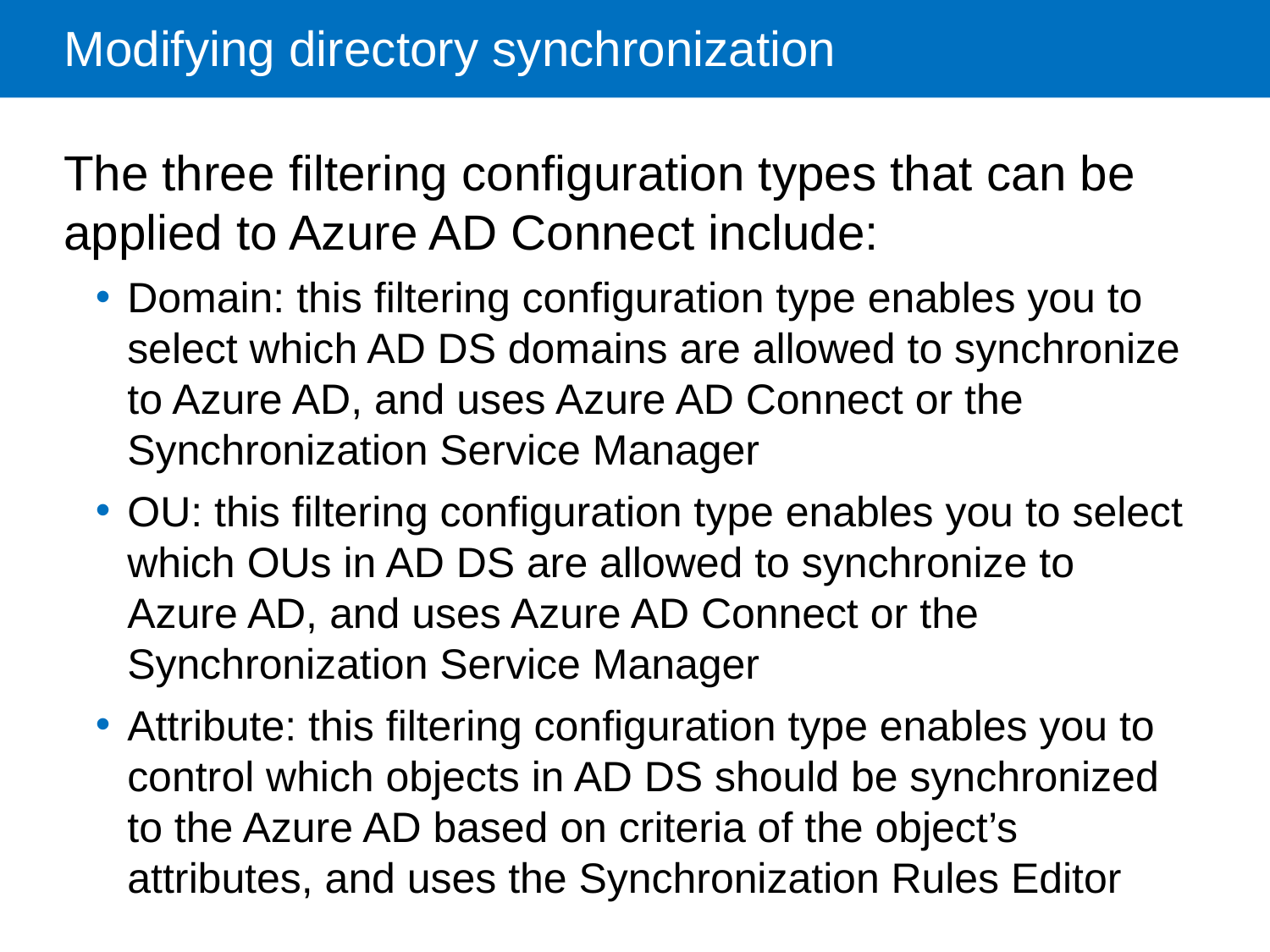

# Modifying directory synchronization
The three filtering configuration types that can be applied to Azure AD Connect include:
Domain: this filtering configuration type enables you to select which AD DS domains are allowed to synchronize to Azure AD, and uses Azure AD Connect or the Synchronization Service Manager
OU: this filtering configuration type enables you to select which OUs in AD DS are allowed to synchronize to Azure AD, and uses Azure AD Connect or the Synchronization Service Manager
Attribute: this filtering configuration type enables you to control which objects in AD DS should be synchronized to the Azure AD based on criteria of the object’s attributes, and uses the Synchronization Rules Editor